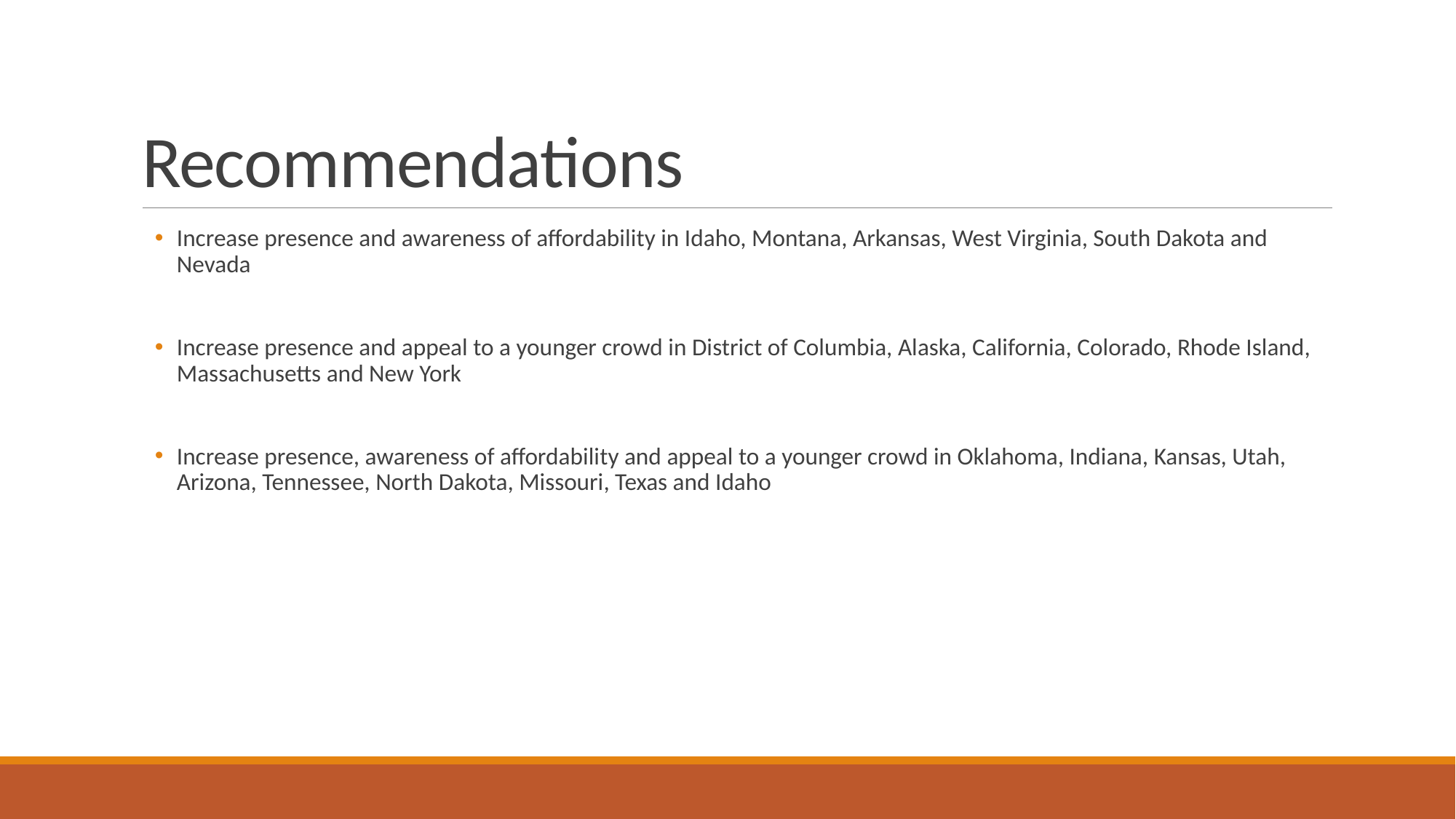

# Recommendations
Increase presence and awareness of affordability in Idaho, Montana, Arkansas, West Virginia, South Dakota and Nevada

Increase presence and appeal to a younger crowd in District of Columbia, Alaska, California, Colorado, Rhode Island, Massachusetts and New York

Increase presence, awareness of affordability and appeal to a younger crowd in Oklahoma, Indiana, Kansas, Utah, Arizona, Tennessee, North Dakota, Missouri, Texas and Idaho